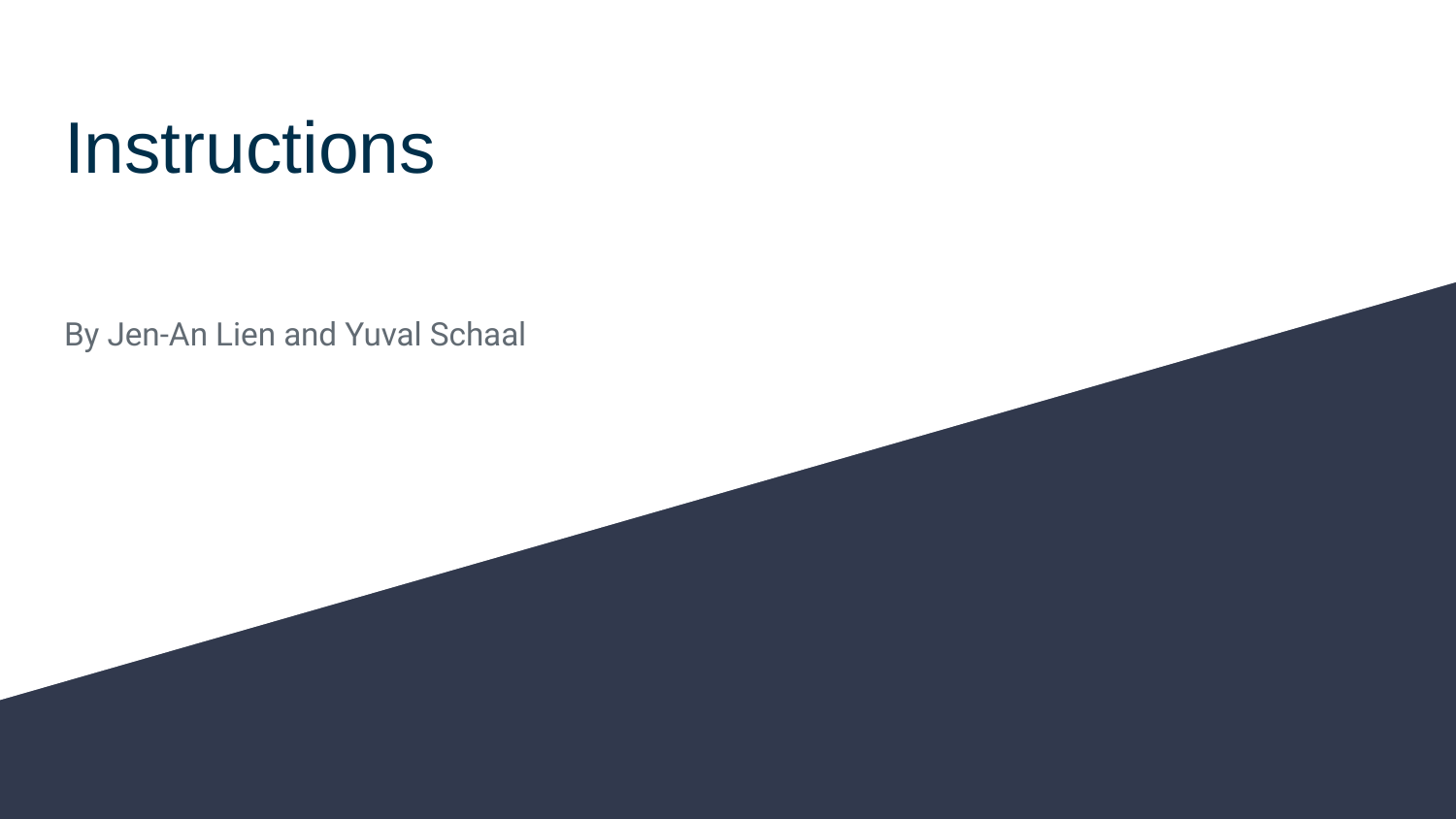

# Instructions
By Jen-An Lien and Yuval Schaal